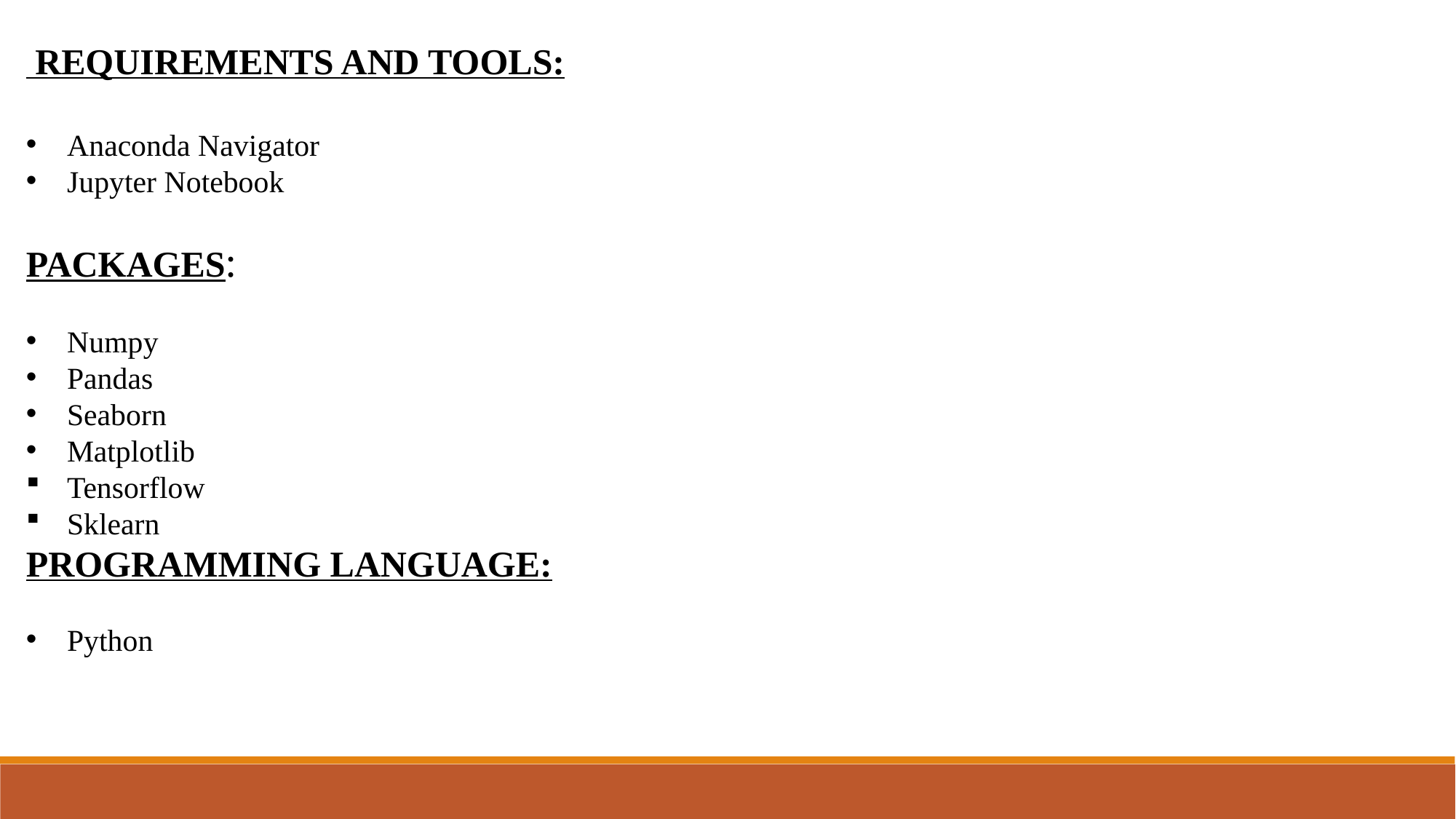

REQUIREMENTS AND TOOLS:

Anaconda Navigator
Jupyter Notebook

PACKAGES:

Numpy
Pandas
Seaborn
Matplotlib
Tensorflow
Sklearn
PROGRAMMING LANGUAGE:

Python